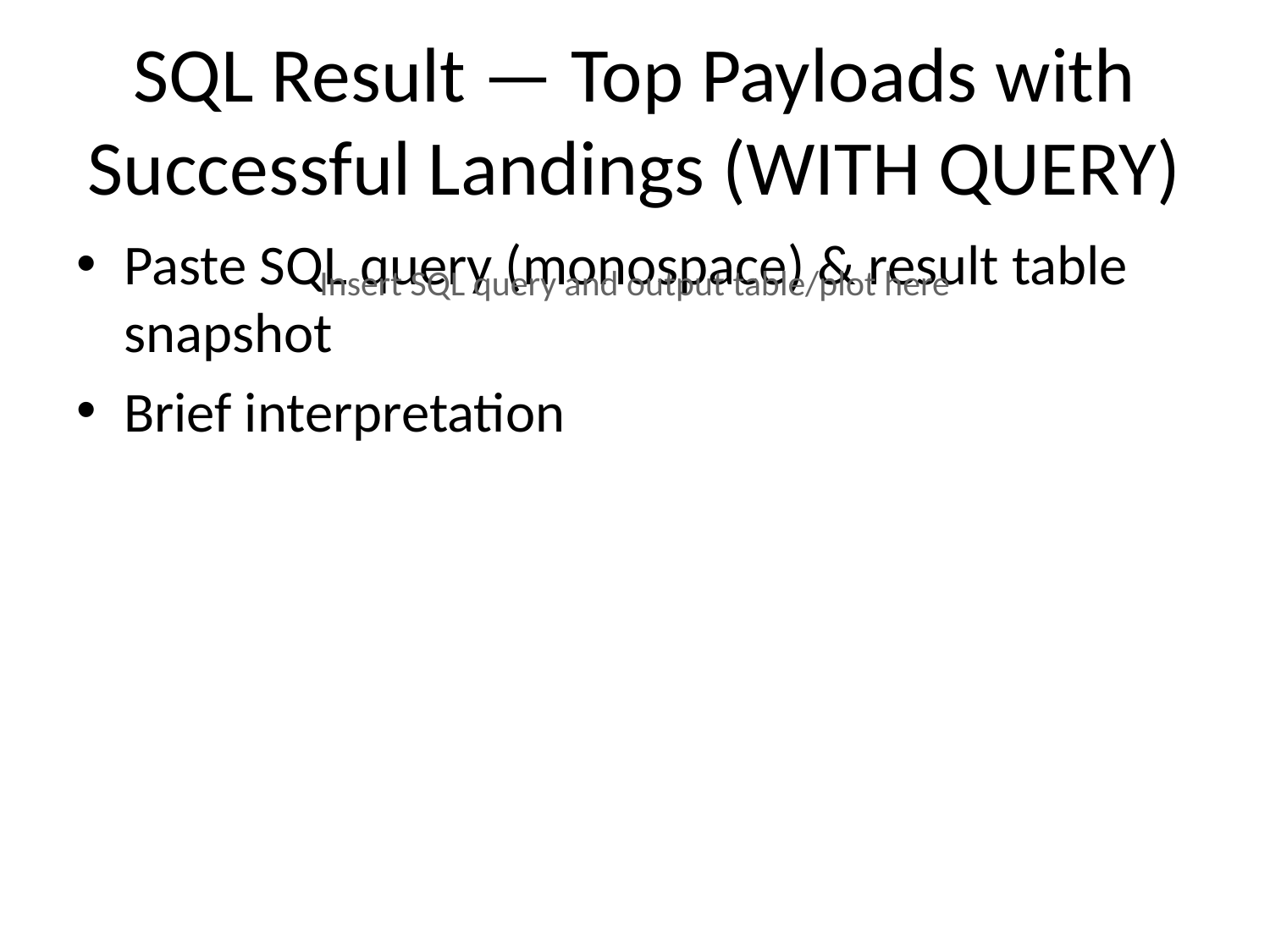

# SQL Result — Top Payloads with Successful Landings (WITH QUERY)
Paste SQL query (monospace) & result table snapshot
Brief interpretation
Insert SQL query and output table/plot here